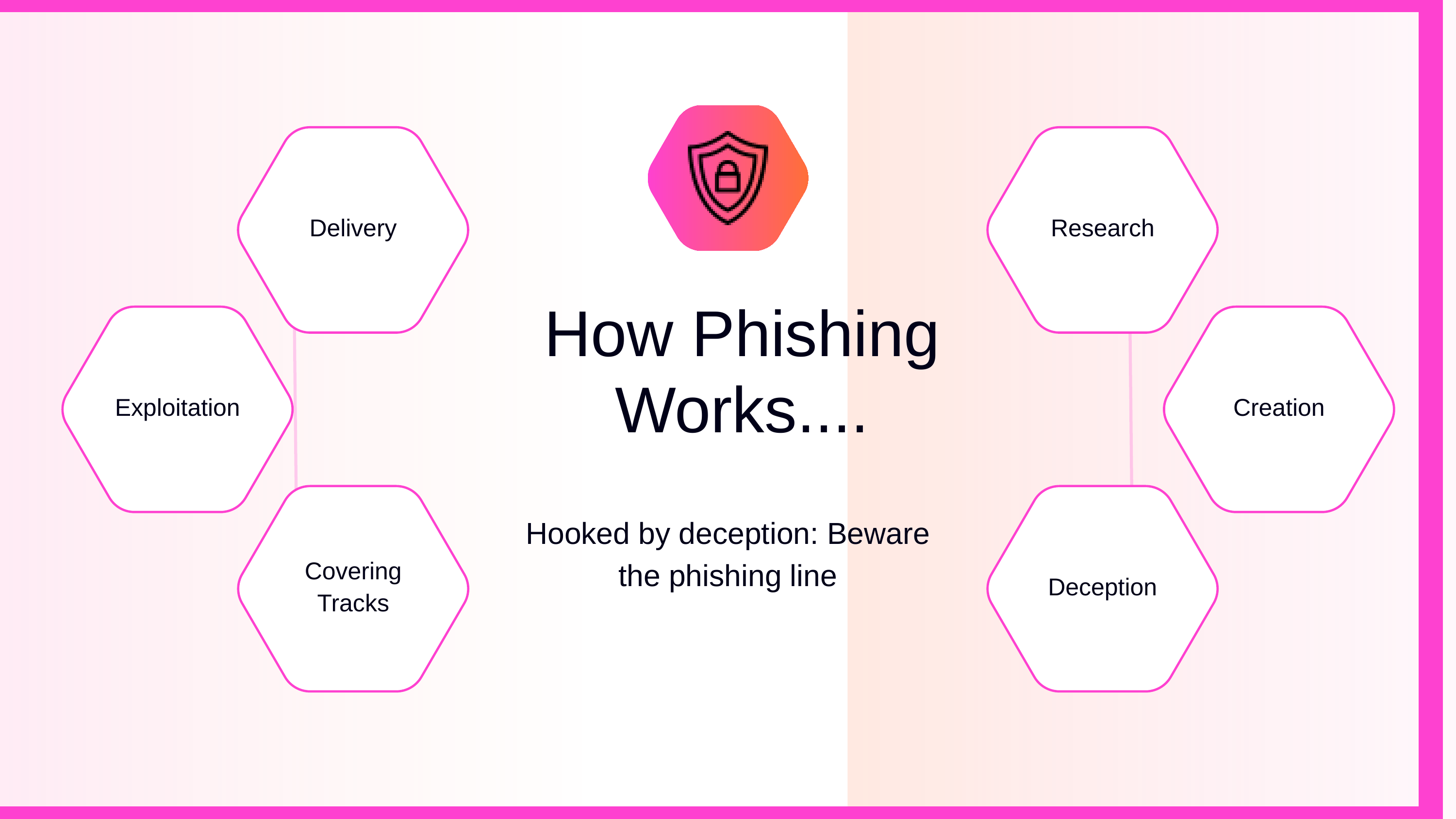

Delivery

Research

How Phishing Works....

Exploitation

Creation

Covering Tracks

Deception
Hooked by deception: Beware the phishing line